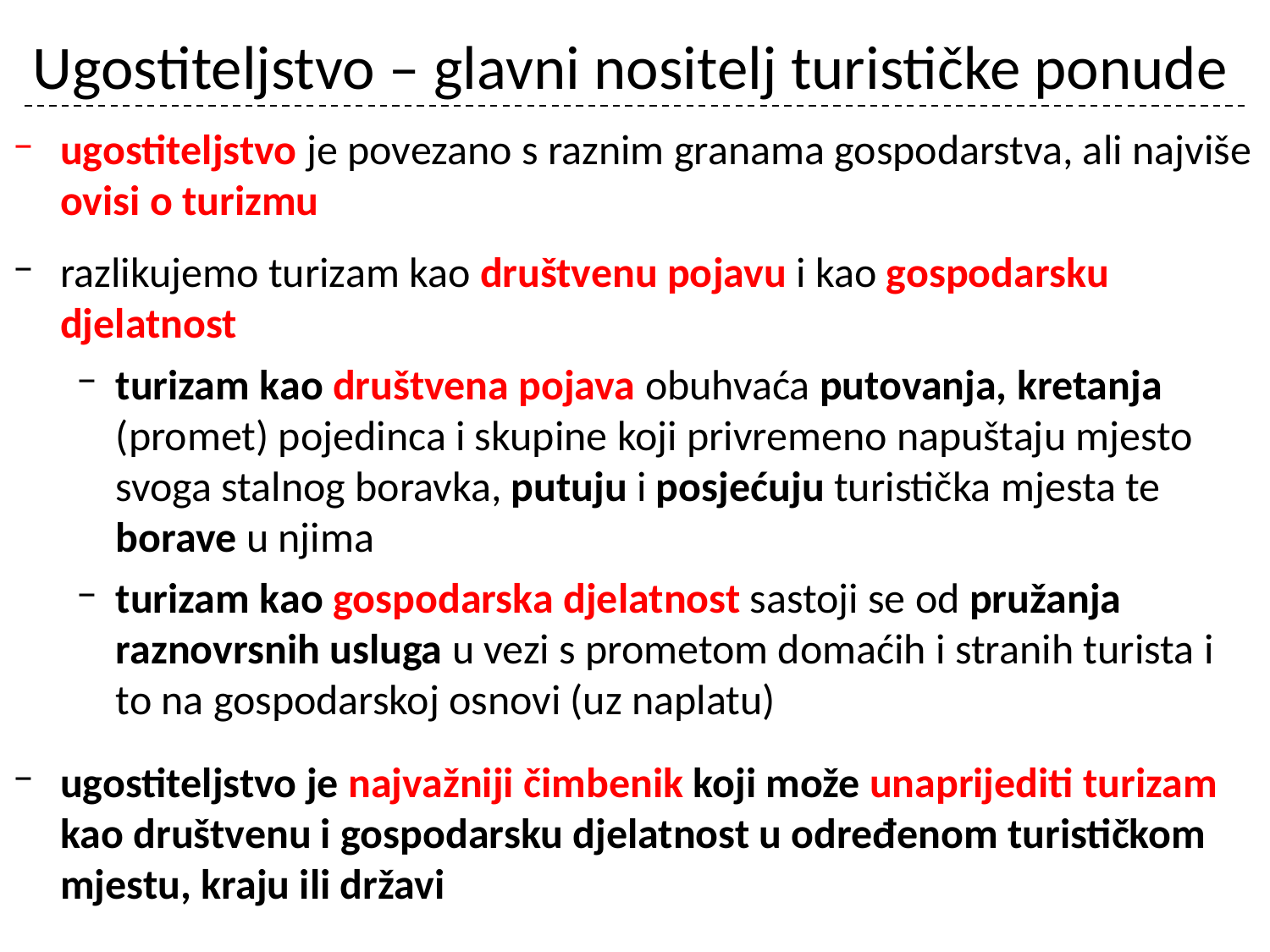

# Ugostiteljstvo – glavni nositelj turističke ponude
ugostiteljstvo je povezano s raznim granama gospodarstva, ali najviše ovisi o turizmu
razlikujemo turizam kao društvenu pojavu i kao gospodarsku djelatnost
turizam kao društvena pojava obuhvaća putovanja, kretanja (promet) pojedinca i skupine koji privremeno napuštaju mjesto svoga stalnog boravka, putuju i posjećuju turistička mjesta te borave u njima
turizam kao gospodarska djelatnost sastoji se od pružanja raznovrsnih usluga u vezi s prometom domaćih i stranih turista i to na gospodarskoj osnovi (uz naplatu)
ugostiteljstvo je najvažniji čimbenik koji može unaprijediti turizam kao društvenu i gospodarsku djelatnost u određenom turističkom mjestu, kraju ili državi